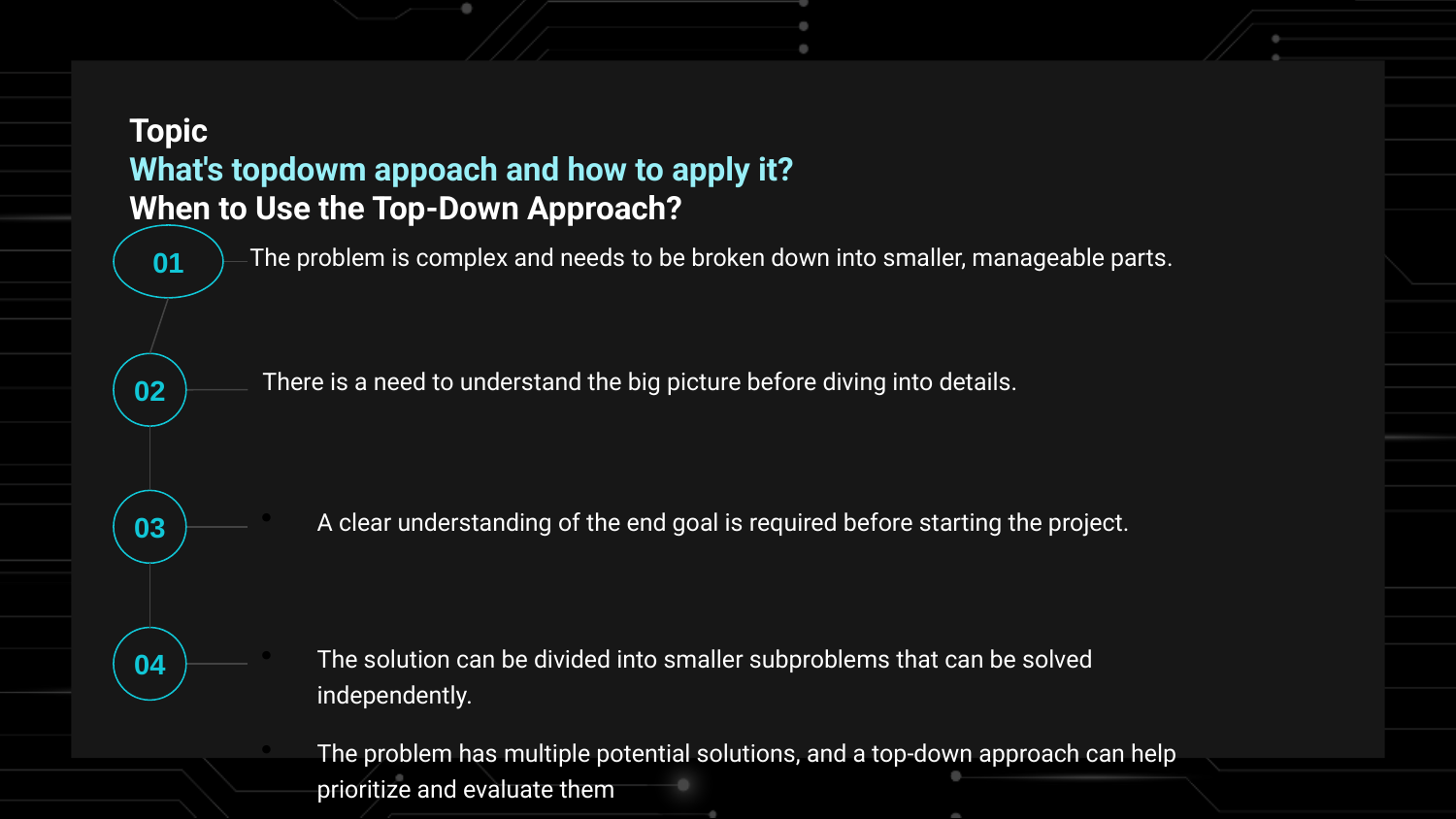

# Topic What's topdowm appoach and how to apply it? When to Use the Top-Down Approach?
The problem is complex and needs to be broken down into smaller, manageable parts.
01
There is a need to understand the big picture before diving into details.

02
A clear understanding of the end goal is required before starting the project.
03
The solution can be divided into smaller subproblems that can be solved independently.
The problem has multiple potential solutions, and a top-down approach can help prioritize and evaluate them
04